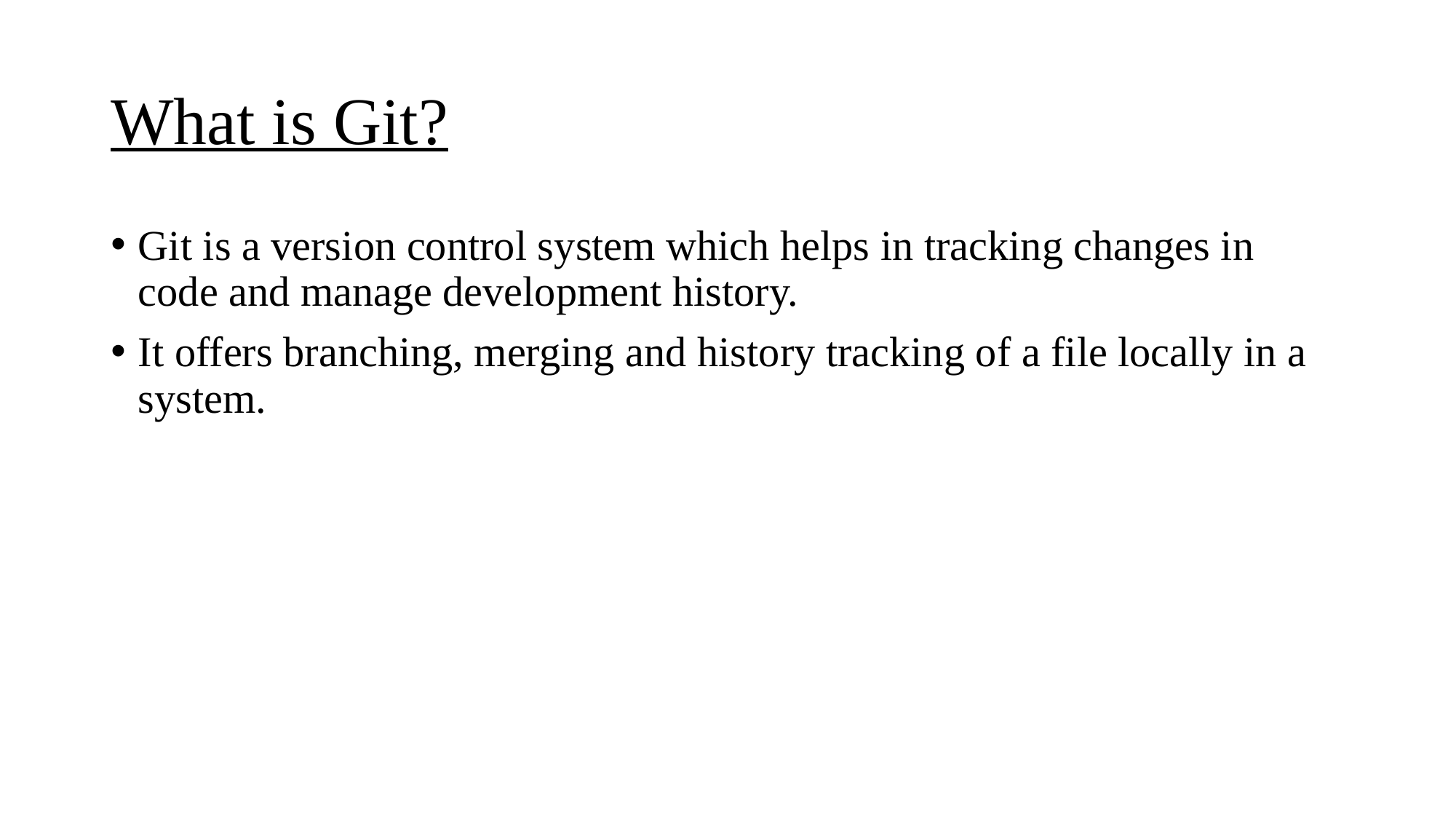

# What is Git?
Git is a version control system which helps in tracking changes in code and manage development history.
It offers branching, merging and history tracking of a file locally in a system.